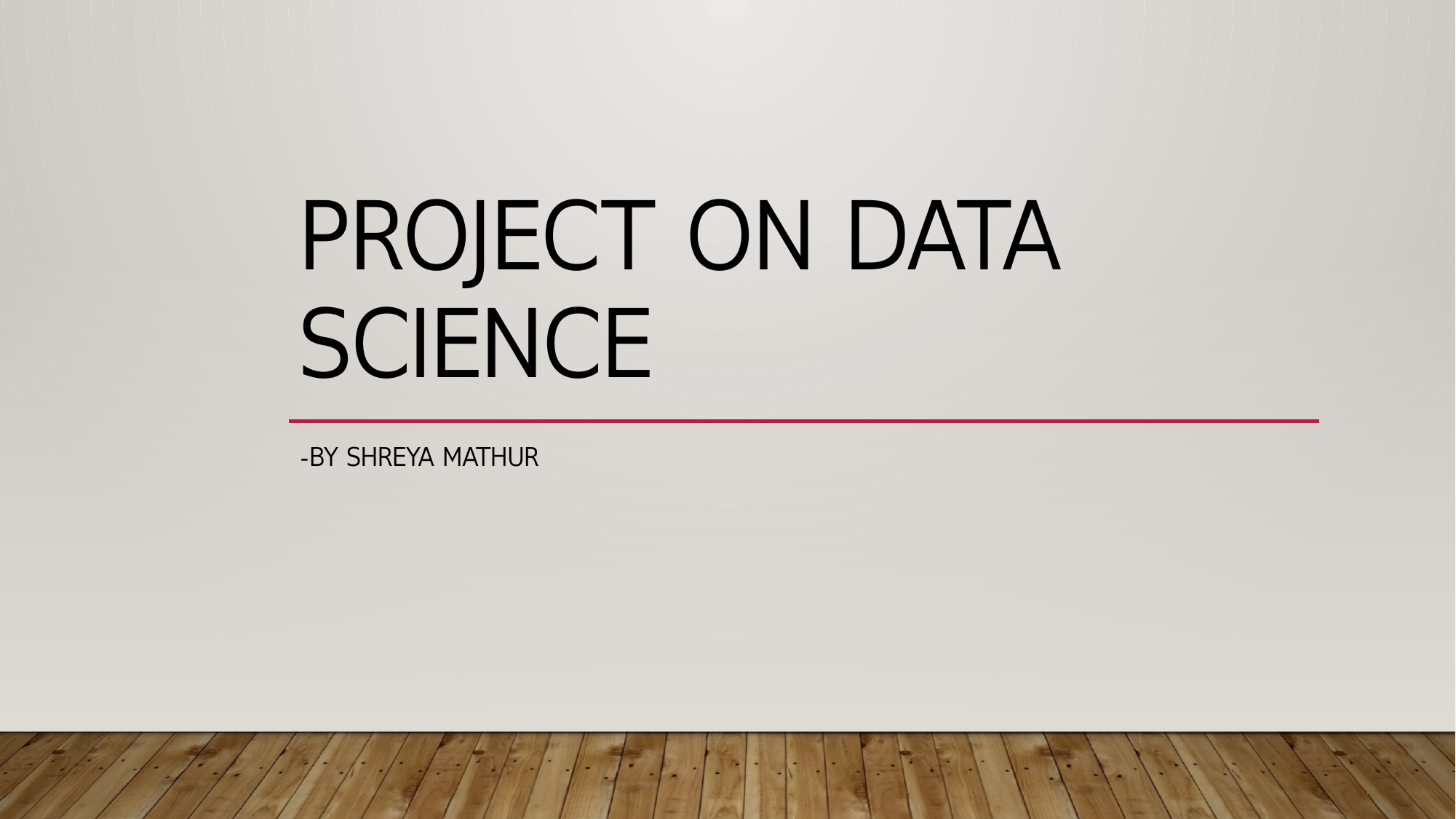

# Project on data science
-by shreya mathur